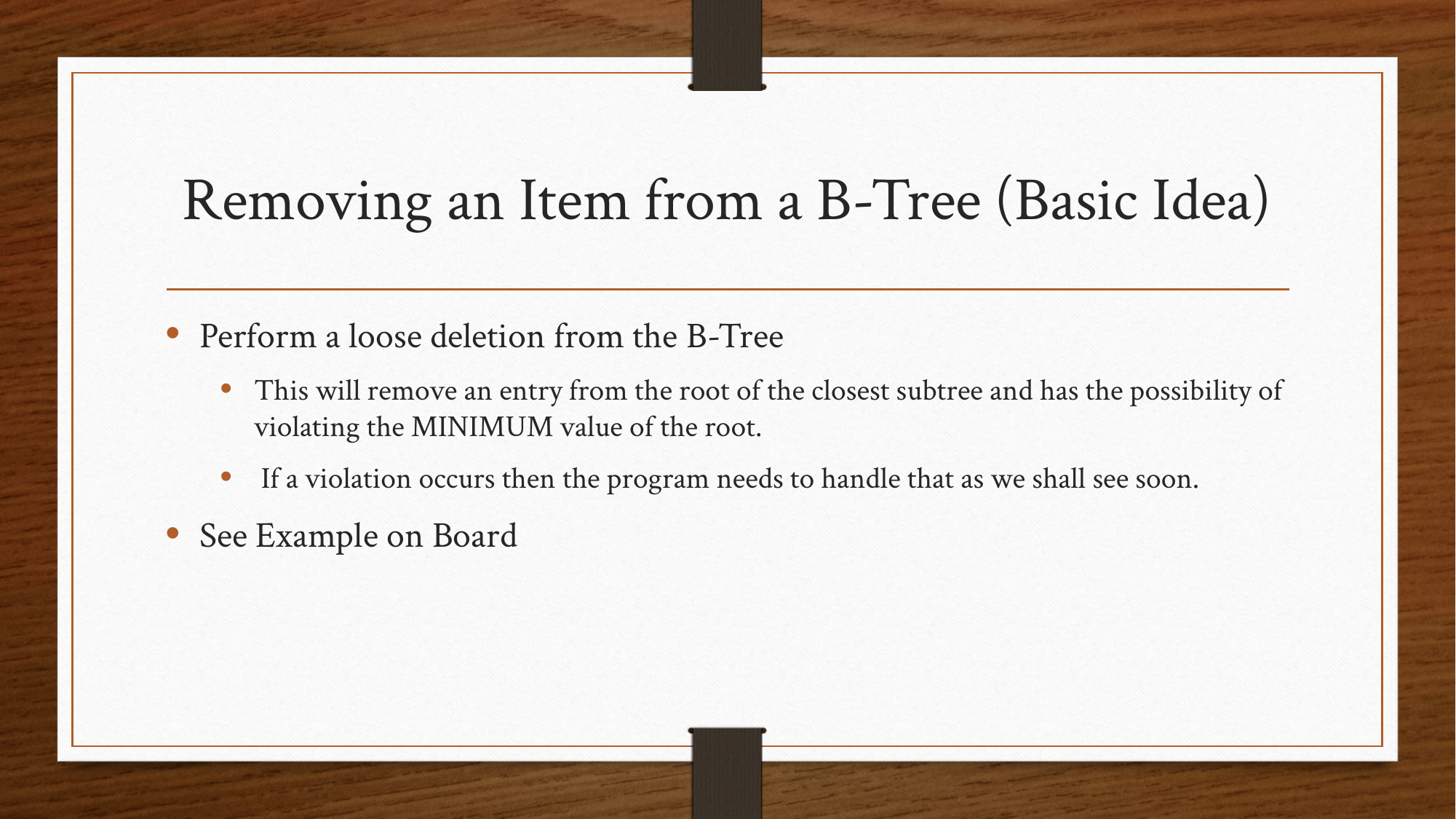

# Removing an Item from a B-Tree (Basic Idea)
Perform a loose deletion from the B-Tree
This will remove an entry from the root of the closest subtree and has the possibility of violating the MINIMUM value of the root.
 If a violation occurs then the program needs to handle that as we shall see soon.
See Example on Board